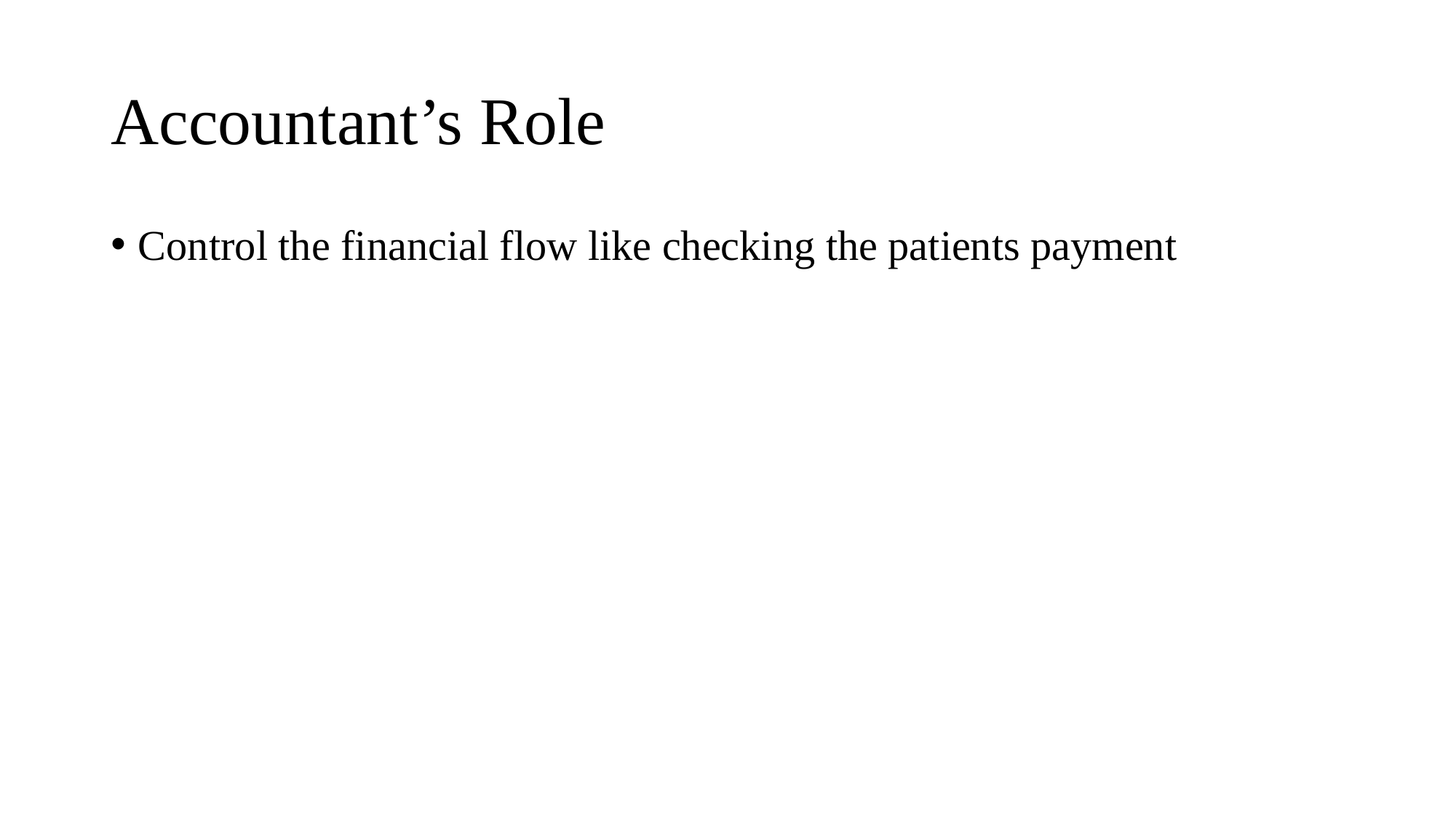

# Accountant’s Role
Control the financial flow like checking the patients payment